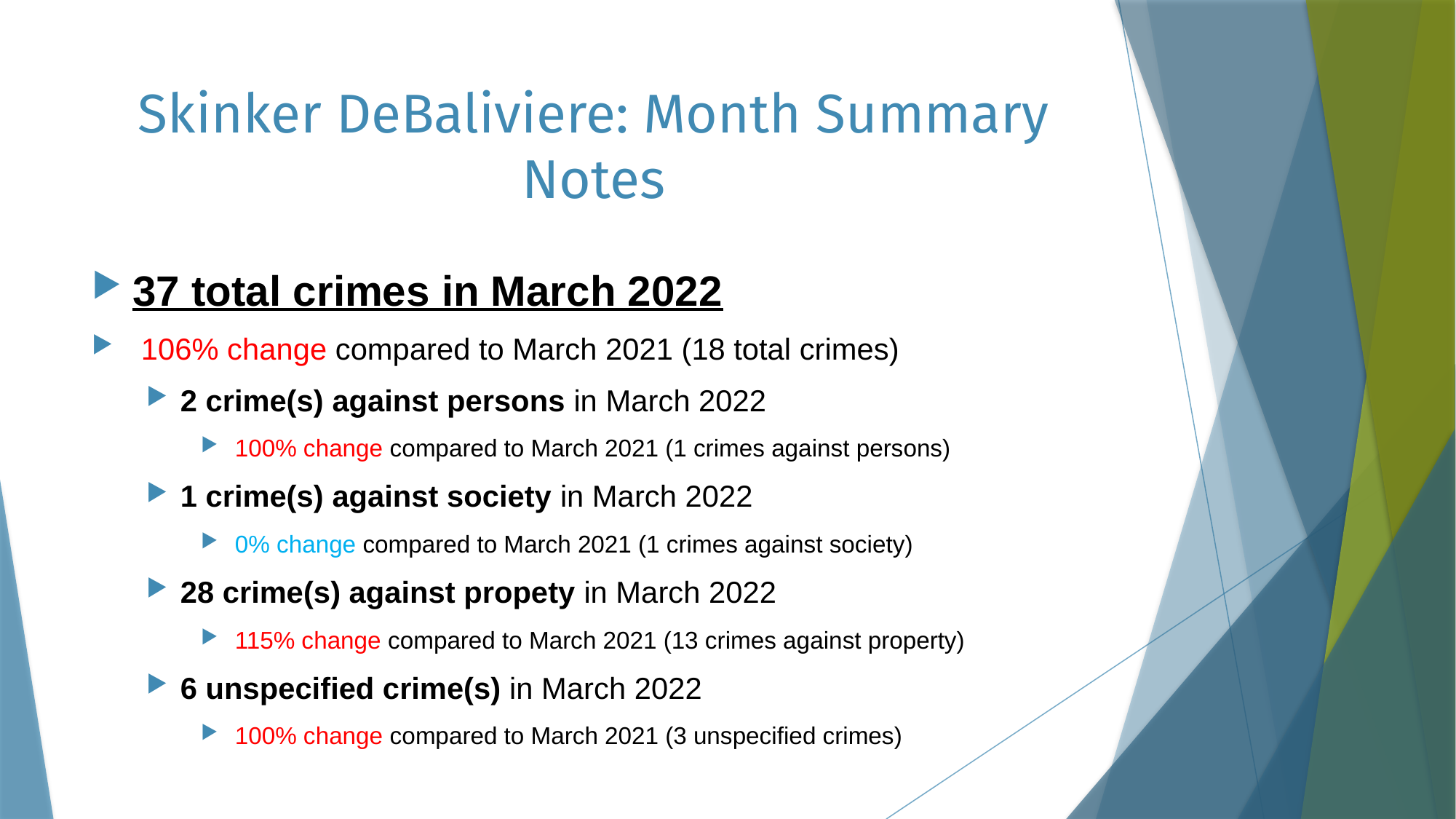

# Skinker DeBaliviere: Month Summary Notes
37 total crimes in March 2022
 106% change compared to March 2021 (18 total crimes)
2 crime(s) against persons in March 2022
 100% change compared to March 2021 (1 crimes against persons)
1 crime(s) against society in March 2022
 0% change compared to March 2021 (1 crimes against society)
28 crime(s) against propety in March 2022
 115% change compared to March 2021 (13 crimes against property)
6 unspecified crime(s) in March 2022
 100% change compared to March 2021 (3 unspecified crimes)